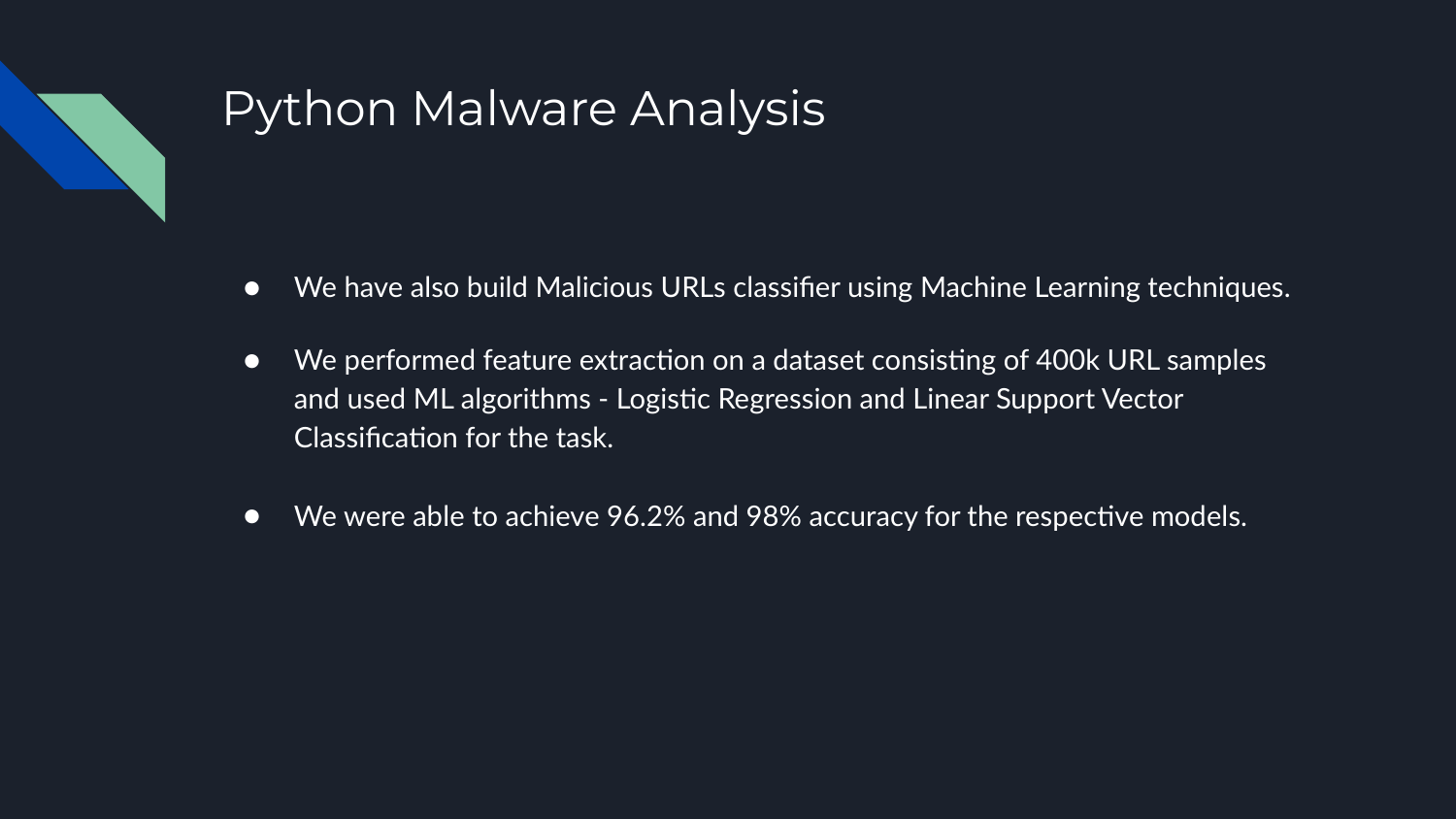

# Python Malware Analysis
We have also build Malicious URLs classifier using Machine Learning techniques.
We performed feature extraction on a dataset consisting of 400k URL samples and used ML algorithms - Logistic Regression and Linear Support Vector Classification for the task.
We were able to achieve 96.2% and 98% accuracy for the respective models.